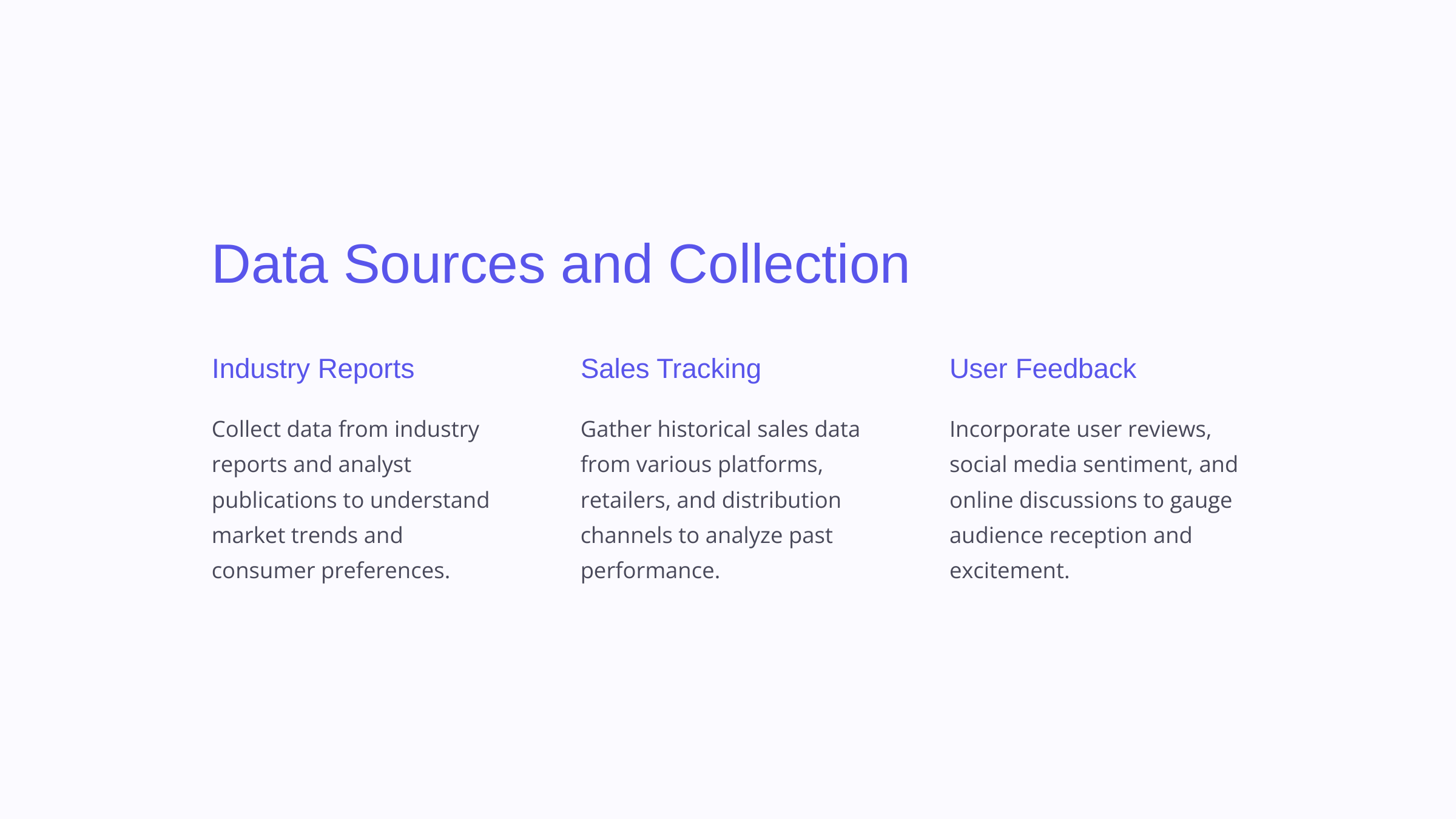

Data Sources and Collection
Industry Reports
Sales Tracking
User Feedback
Collect data from industry reports and analyst publications to understand market trends and consumer preferences.
Gather historical sales data from various platforms, retailers, and distribution channels to analyze past performance.
Incorporate user reviews, social media sentiment, and online discussions to gauge audience reception and excitement.